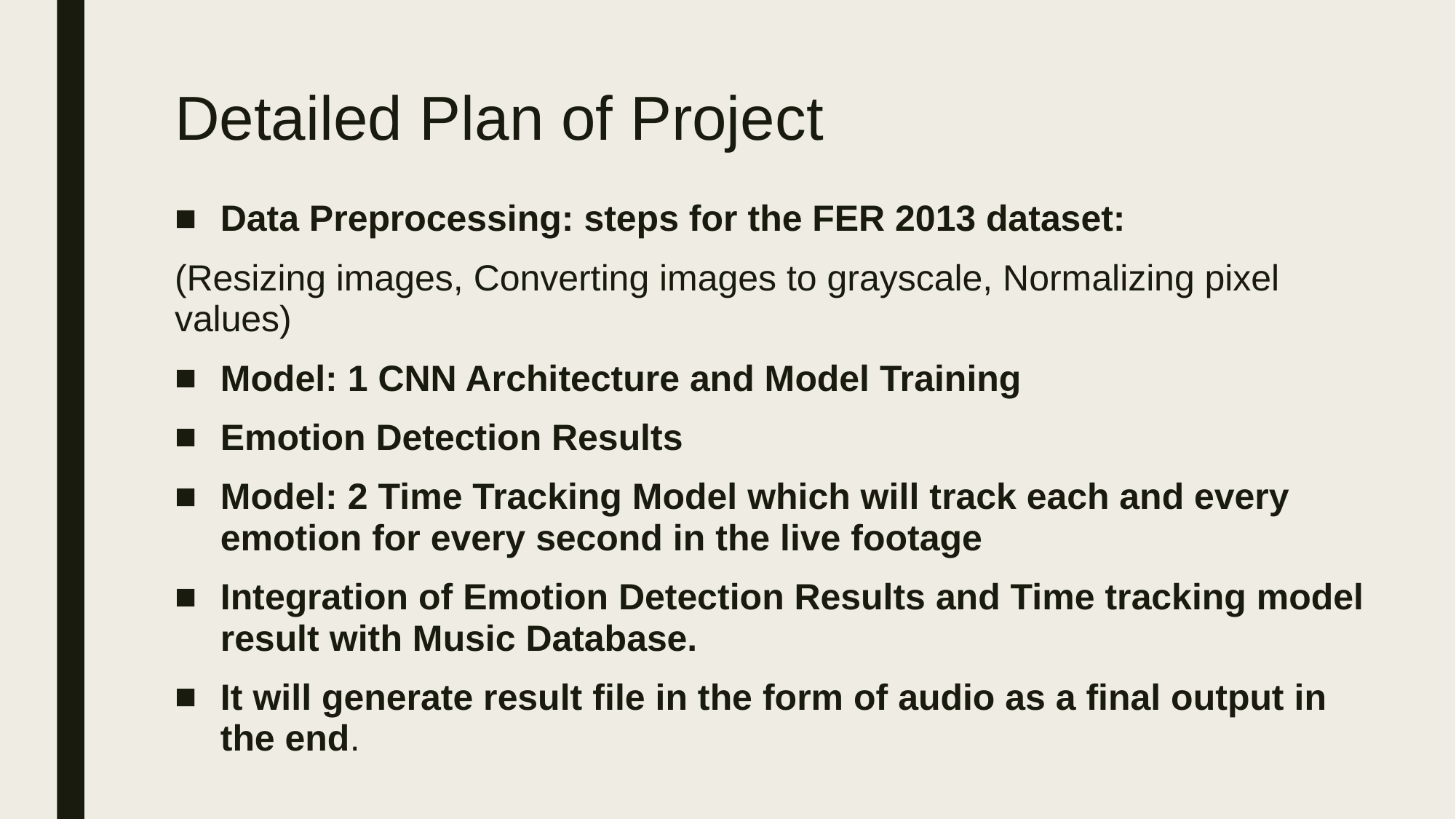

# Detailed Plan of Project
Data Preprocessing: steps for the FER 2013 dataset:
(Resizing images, Converting images to grayscale, Normalizing pixel values)
Model: 1 CNN Architecture and Model Training
Emotion Detection Results
Model: 2 Time Tracking Model which will track each and every emotion for every second in the live footage
Integration of Emotion Detection Results and Time tracking model result with Music Database.
It will generate result file in the form of audio as a final output in the end.